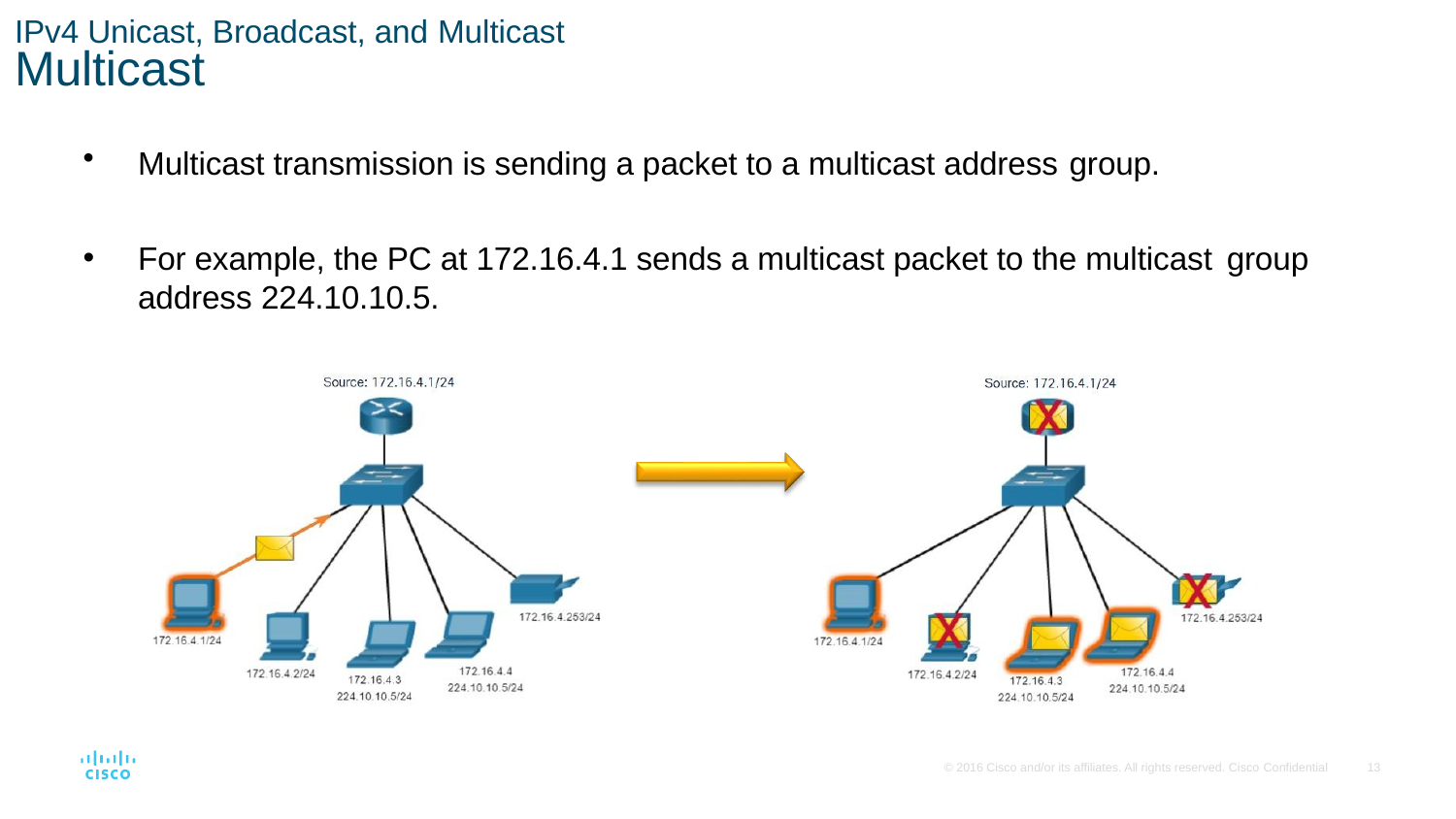

IPv4 Unicast, Broadcast, and Multicast
# Multicast
Multicast transmission is sending a packet to a multicast address group.

For example, the PC at 172.16.4.1 sends a multicast packet to the multicast group
address 224.10.10.5.

© 2016 Cisco and/or its affiliates. All rights reserved. Cisco Confidential
13